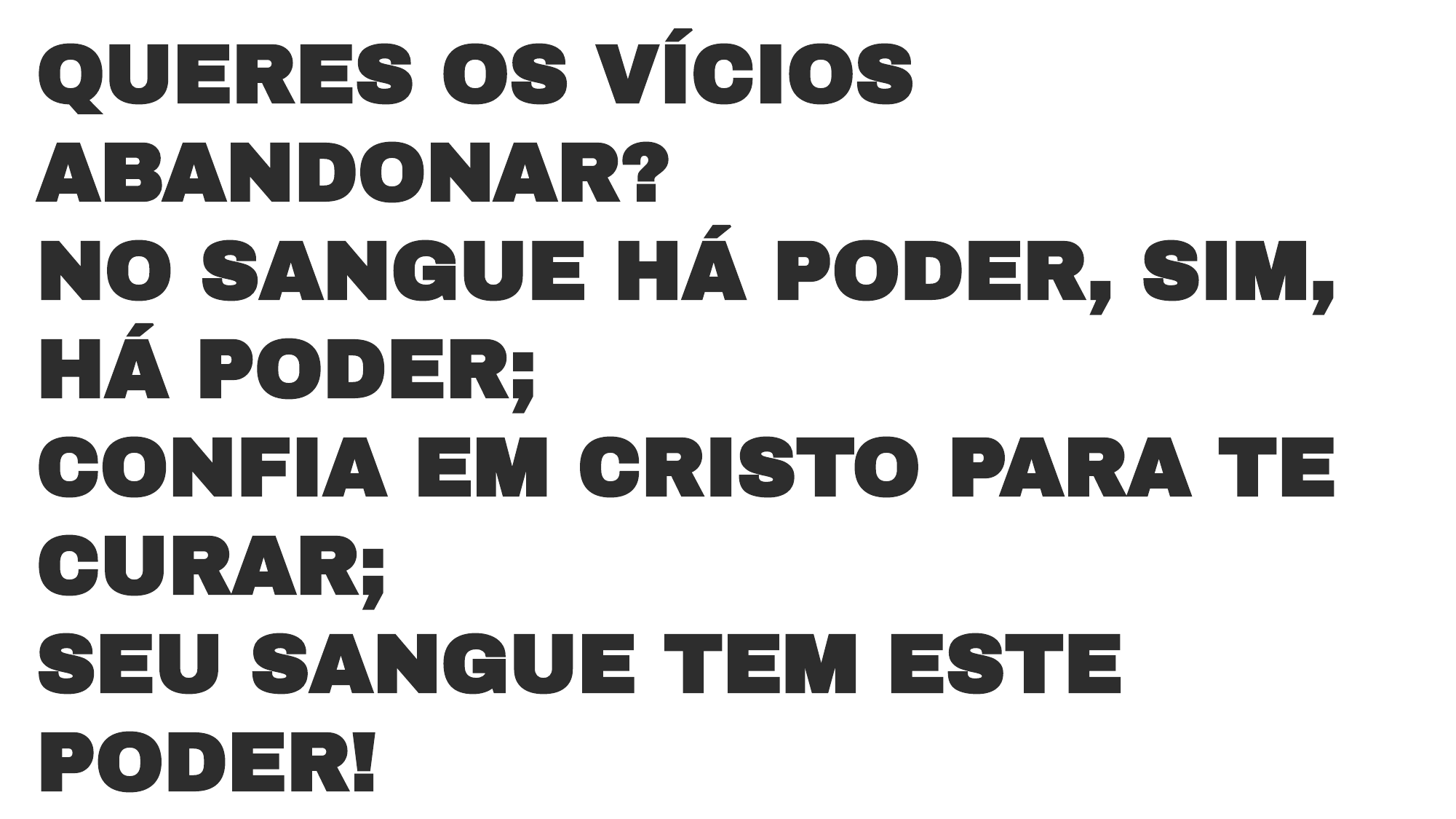

QUERES OS VÍCIOS ABANDONAR?
NO SANGUE HÁ PODER, SIM, HÁ PODER;
CONFIA EM CRISTO PARA TE CURAR;
SEU SANGUE TEM ESTE PODER!